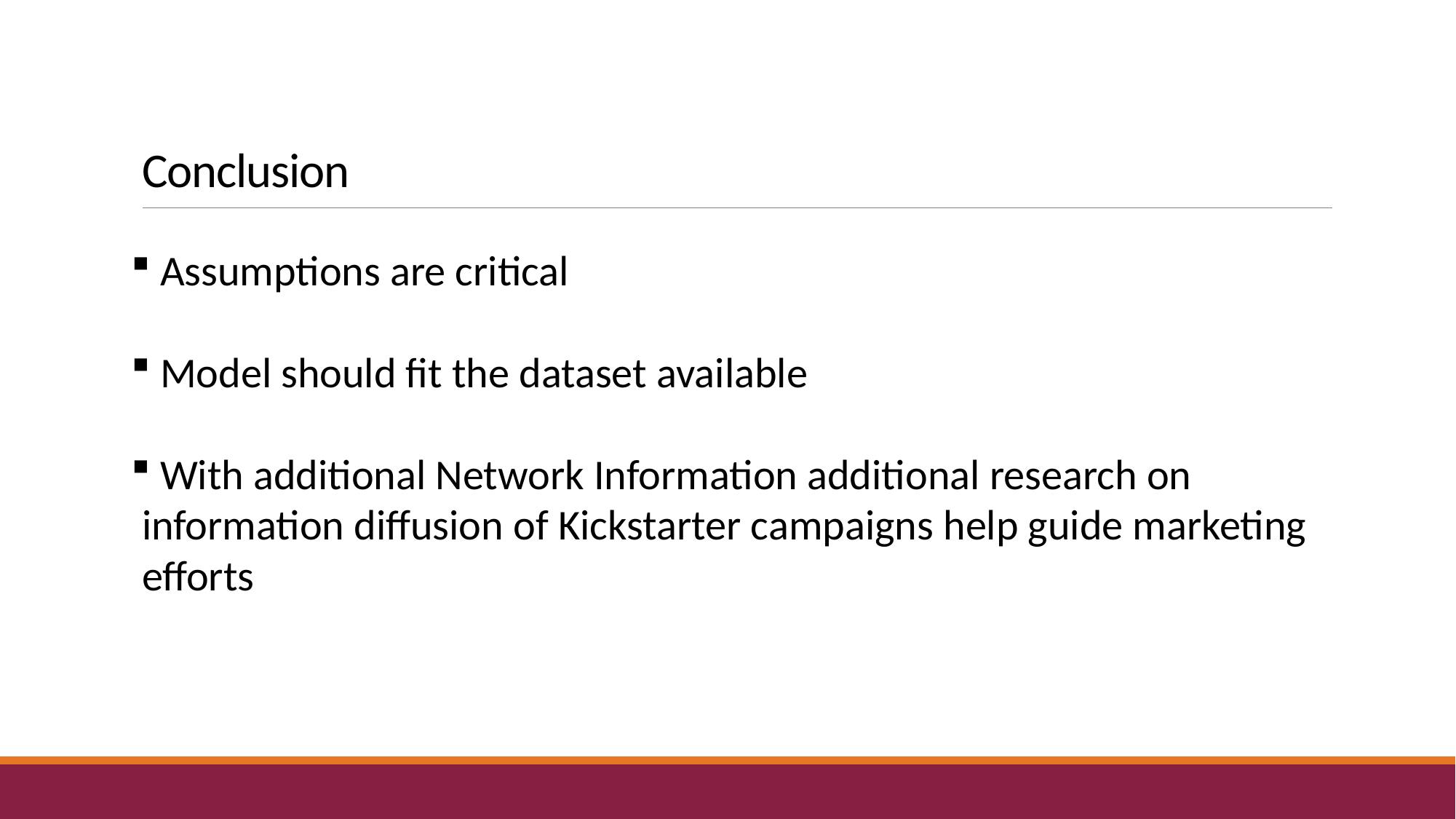

# Conclusion

 Assumptions are critical

 Model should fit the dataset available

 With additional Network Information additional research on information diffusion of Kickstarter campaigns help guide marketing efforts